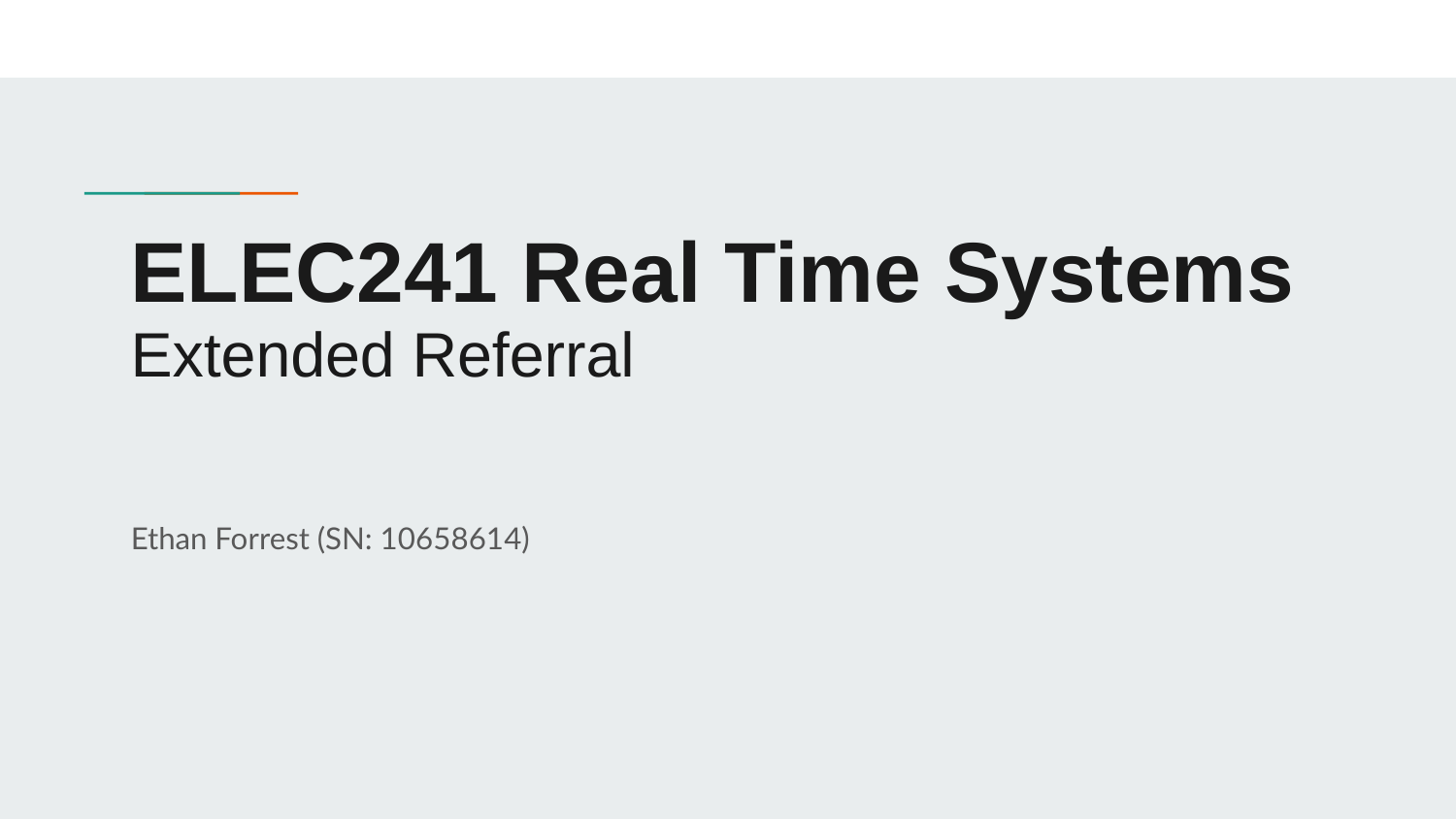

# ELEC241 Real Time Systems Extended Referral
Ethan Forrest (SN: 10658614)